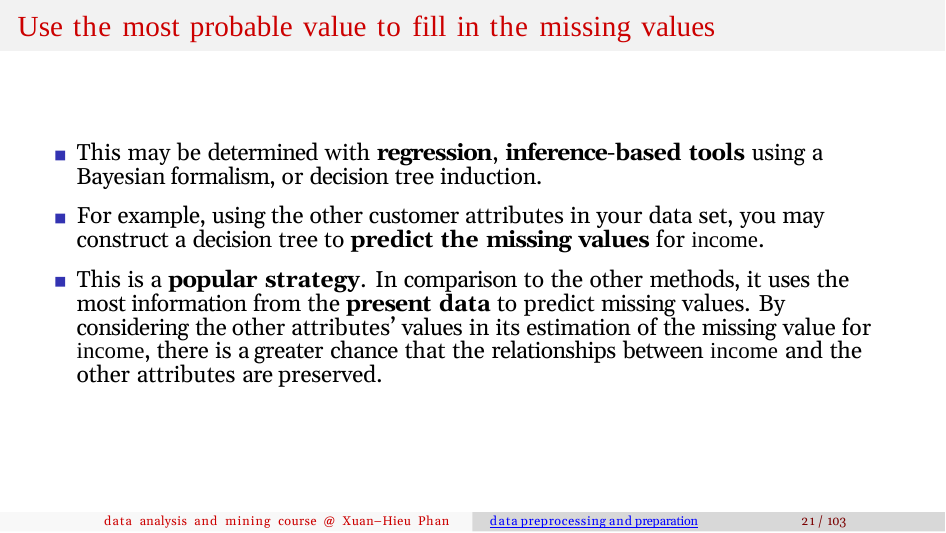

# Use the most probable value to fill in the missing values
This may be determined with regression, inference-based tools using a Bayesian formalism, or decision tree induction.
For example, using the other customer attributes in your data set, you may construct a decision tree to predict the missing values for income.
This is a popular strategy. In comparison to the other methods, it uses the most information from the present data to predict missing values. By considering the other attributes’ values in its estimation of the missing value for income, there is a greater chance that the relationships between income and the other attributes are preserved.

data analysis and mining course @ Xuan–Hieu Phan
data preprocessing and preparation
21 / 103